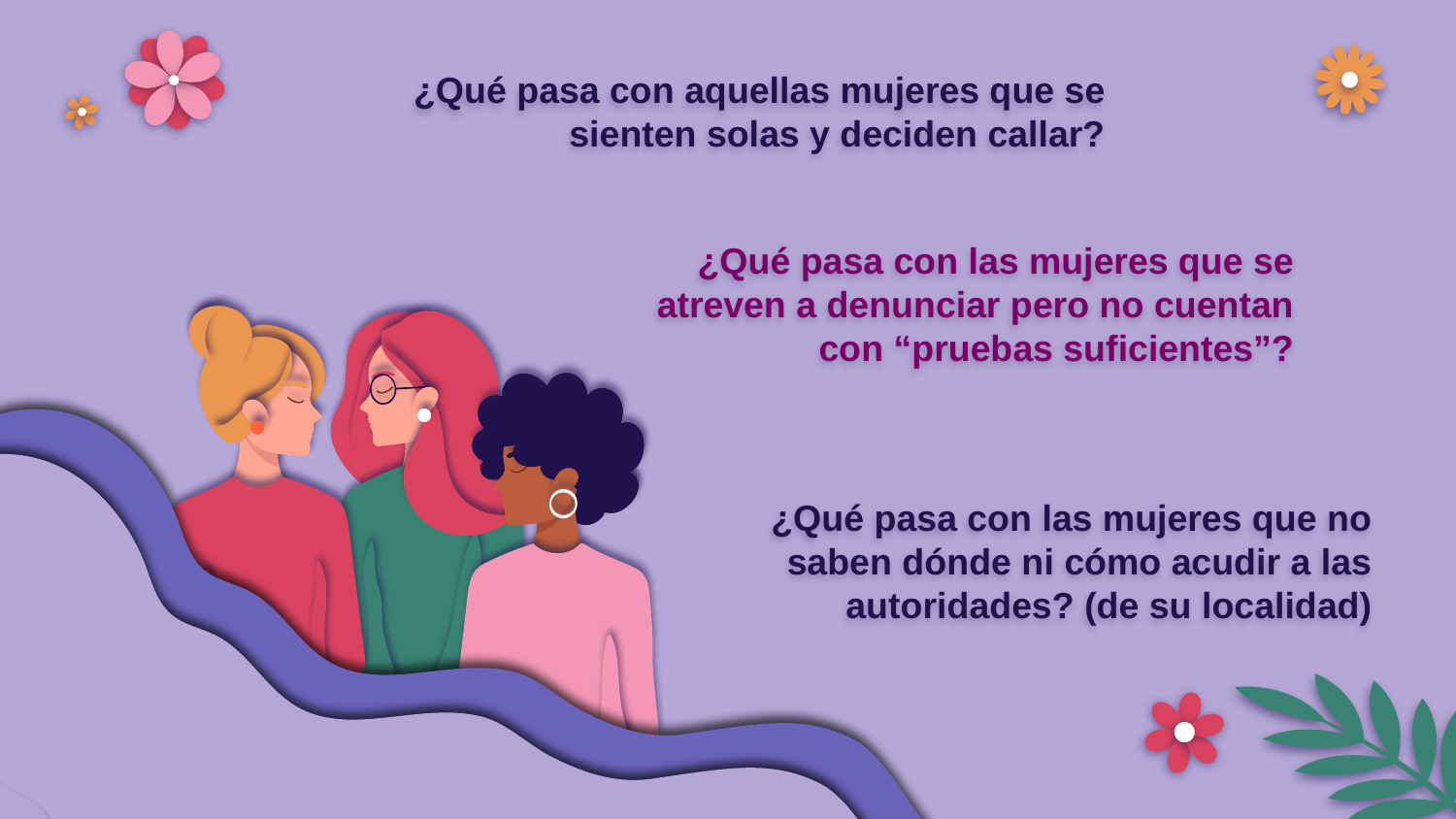

# ¿Qué pasa con aquellas mujeres que se sienten solas y deciden callar?

¿Qué pasa con las mujeres que se atreven a denunciar pero no cuentan con “pruebas suficientes”?

¿Qué pasa con las mujeres que no saben dónde ni cómo acudir a las autoridades? (de su localidad)